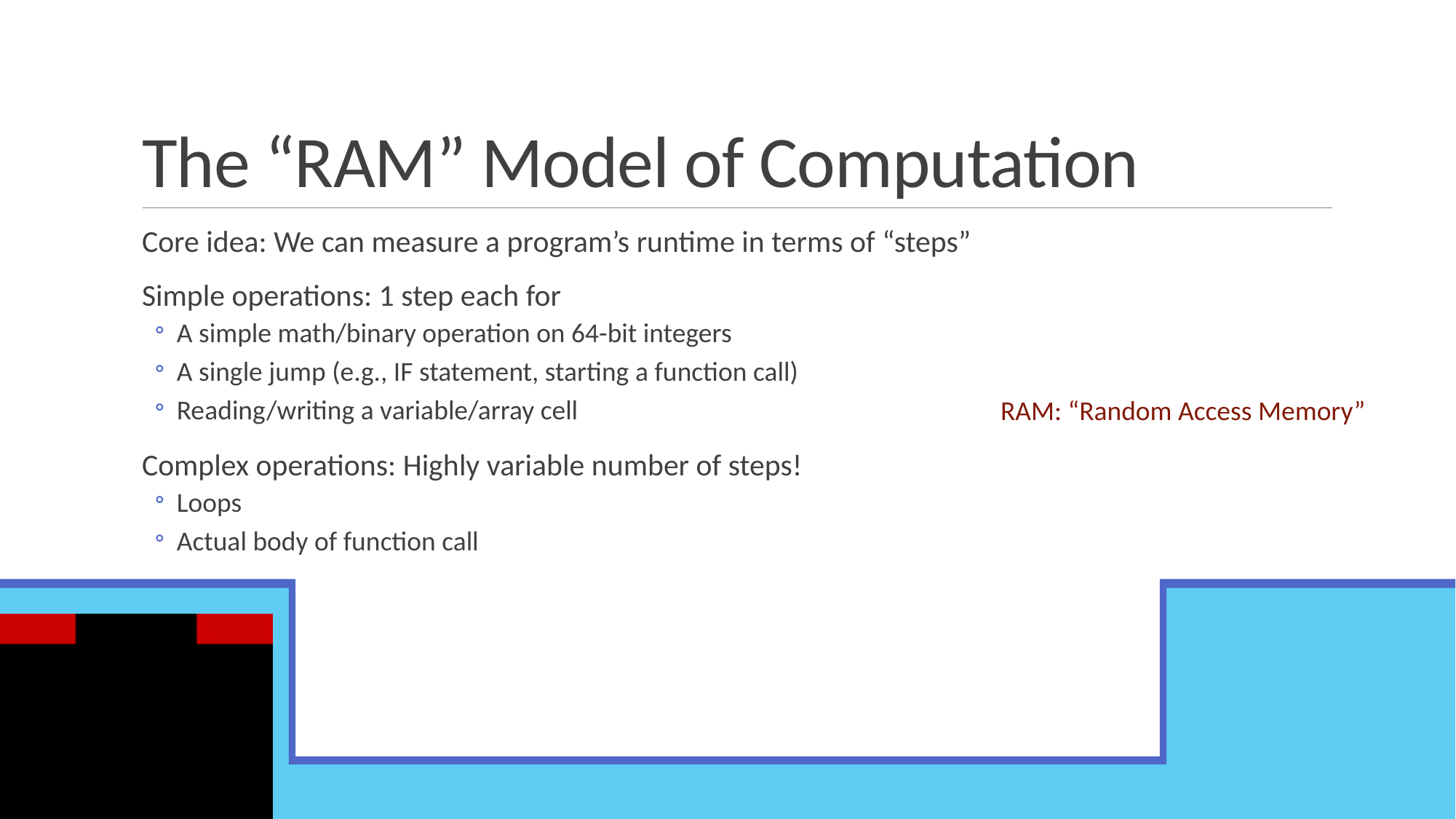

# The “RAM” Model of Computation
Core idea: We can measure a program’s runtime in terms of “steps”
Simple operations: 1 step each for
A simple math/binary operation on 64-bit integers
A single jump (e.g., IF statement, starting a function call)
Reading/writing a variable/array cell
Complex operations: Highly variable number of steps!
Loops
Actual body of function call
RAM: “Random Access Memory”